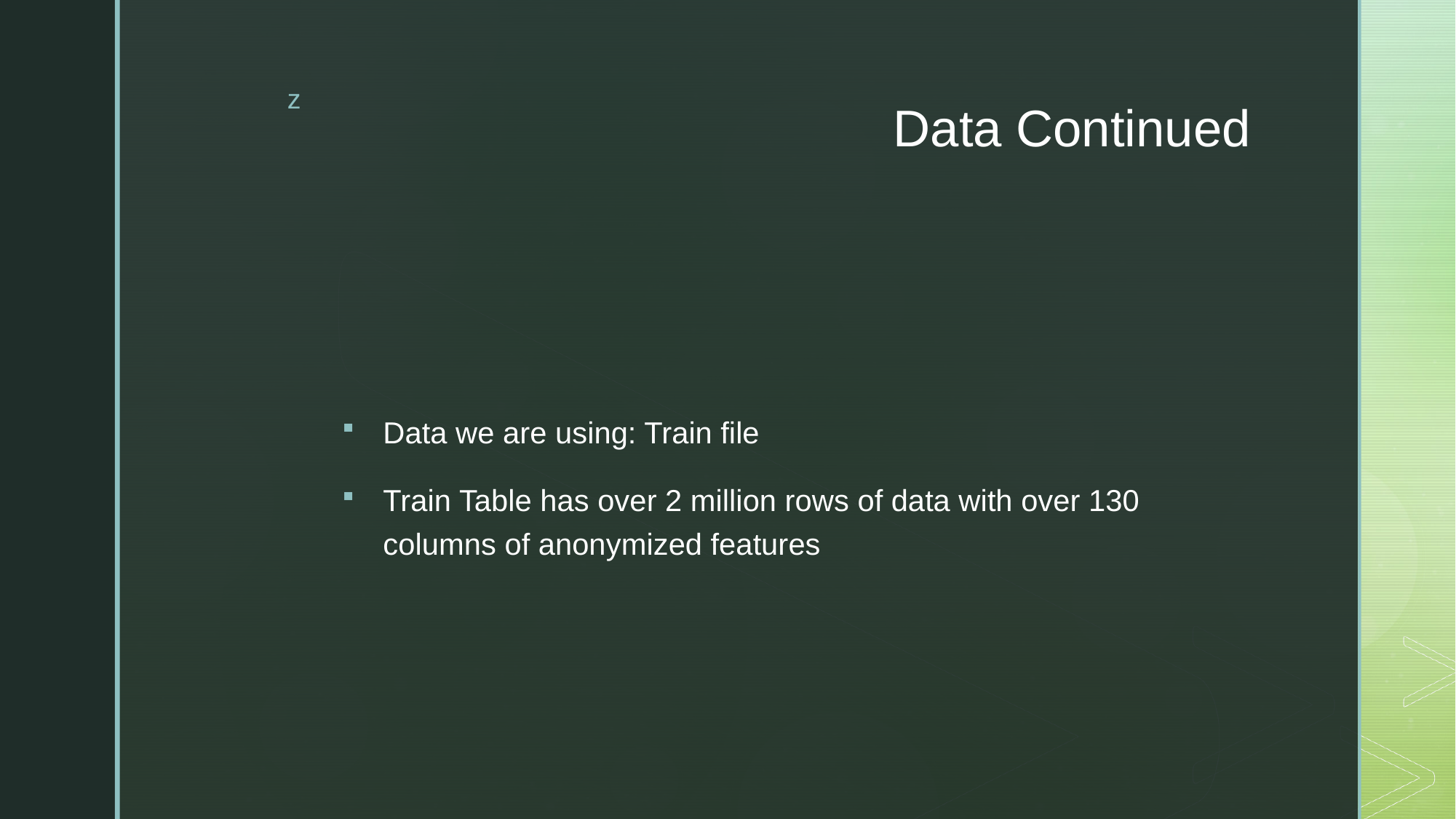

# Data Continued
Data we are using: Train file
Train Table has over 2 million rows of data with over 130 columns of anonymized features